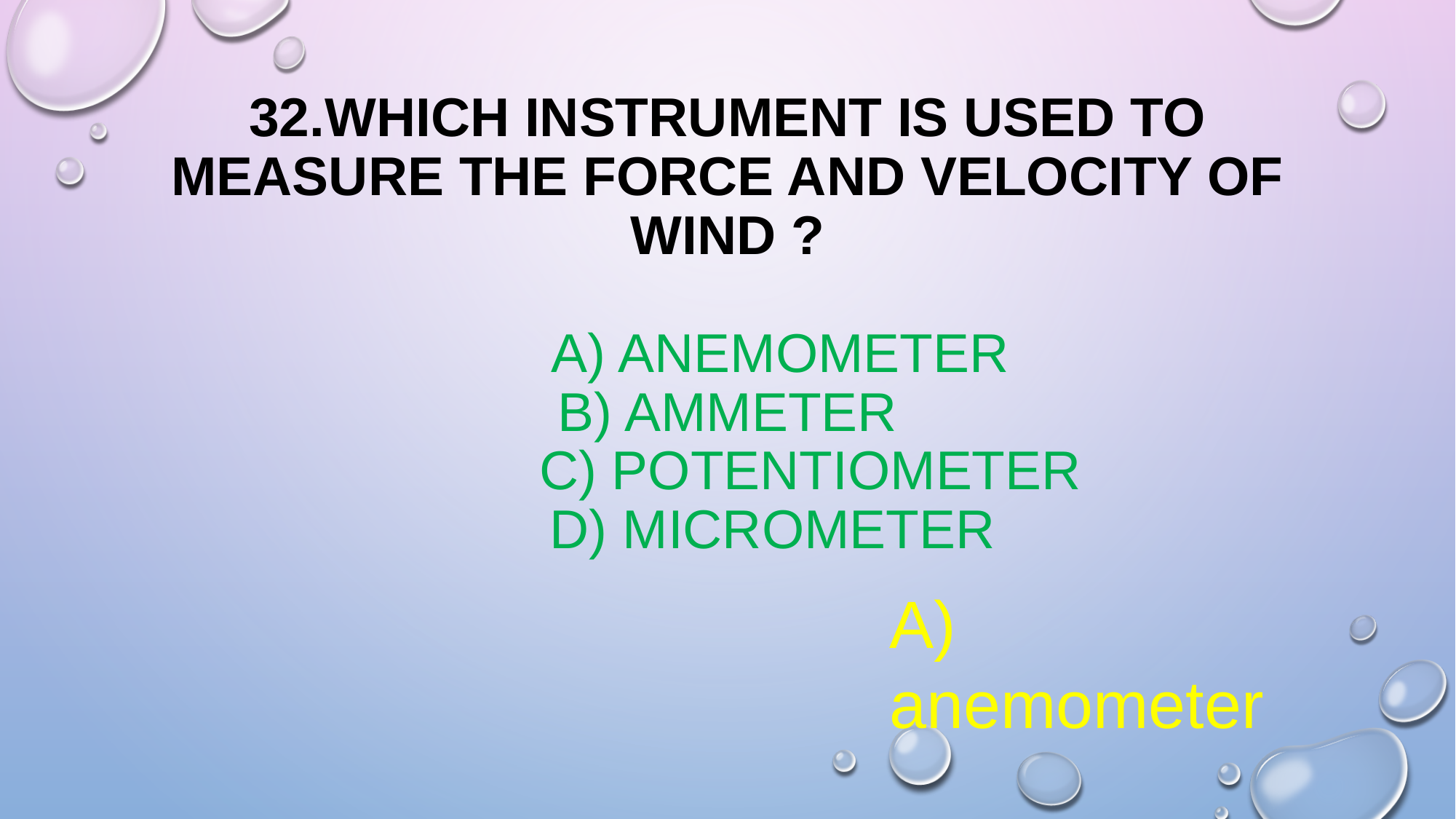

# 32.Which instrument is used to measure the force and velocity of wind ? A) anemometer b) ammeter c) potentiometer d) micrometer
A) anemometer